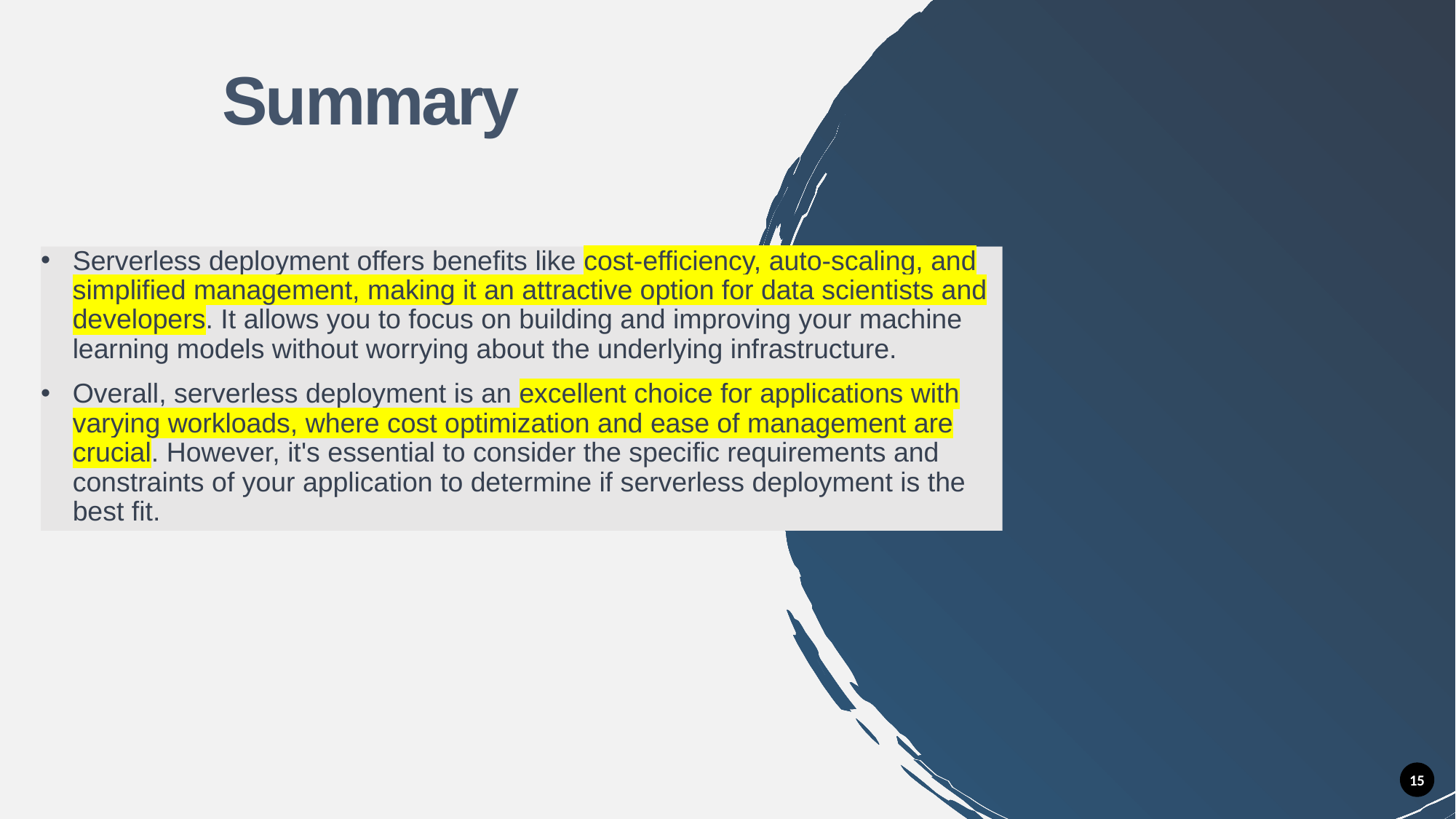

# Summary
Serverless deployment offers benefits like cost-efficiency, auto-scaling, and simplified management, making it an attractive option for data scientists and developers. It allows you to focus on building and improving your machine learning models without worrying about the underlying infrastructure.
Overall, serverless deployment is an excellent choice for applications with varying workloads, where cost optimization and ease of management are crucial. However, it's essential to consider the specific requirements and constraints of your application to determine if serverless deployment is the best fit.
15